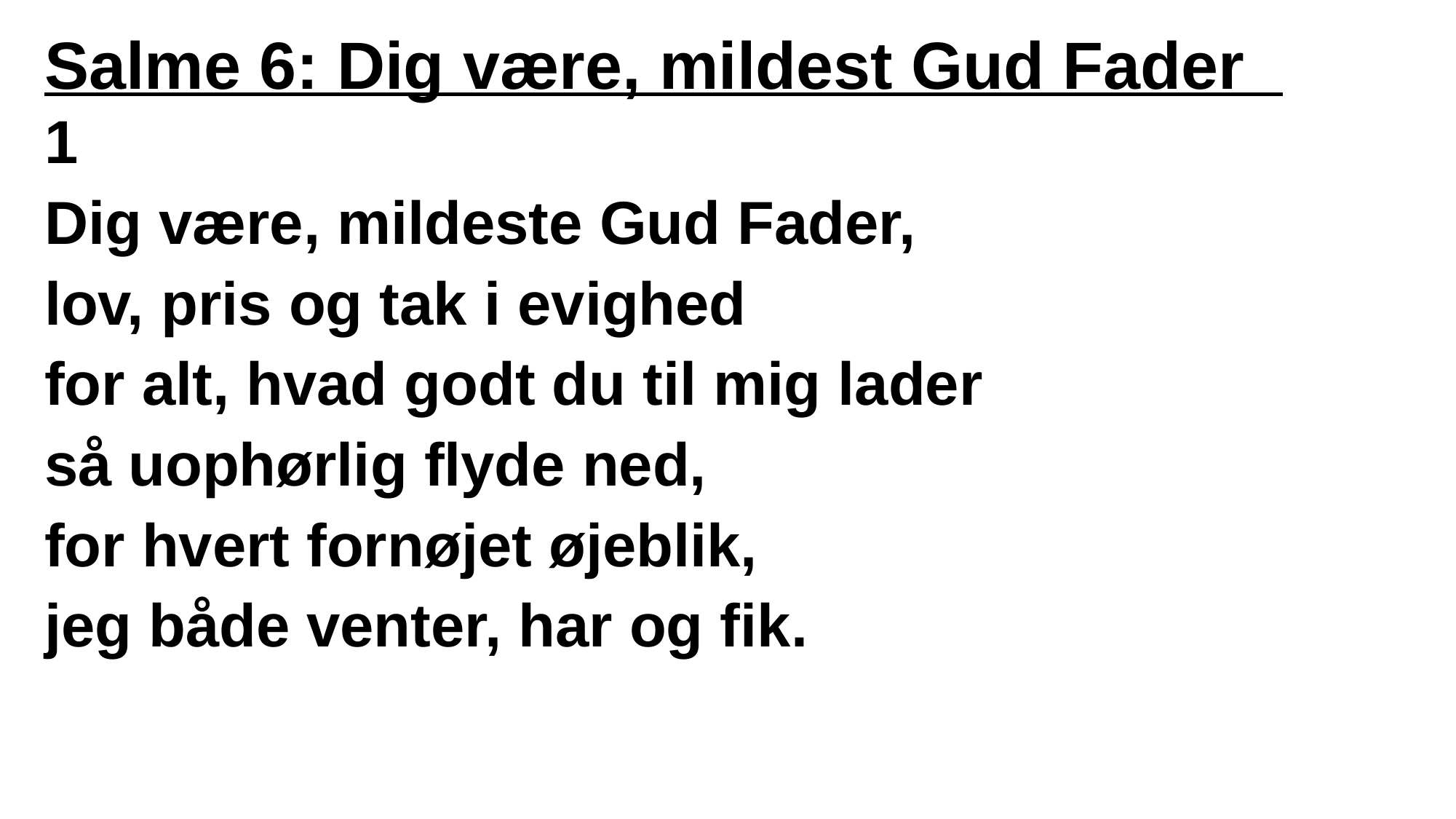

# Salme 6: Dig være, mildest Gud Fader
1
Dig være, mildeste Gud Fader,
lov, pris og tak i evighed
for alt, hvad godt du til mig lader
så uophørlig flyde ned,
for hvert fornøjet øjeblik,
jeg både venter, har og fik.